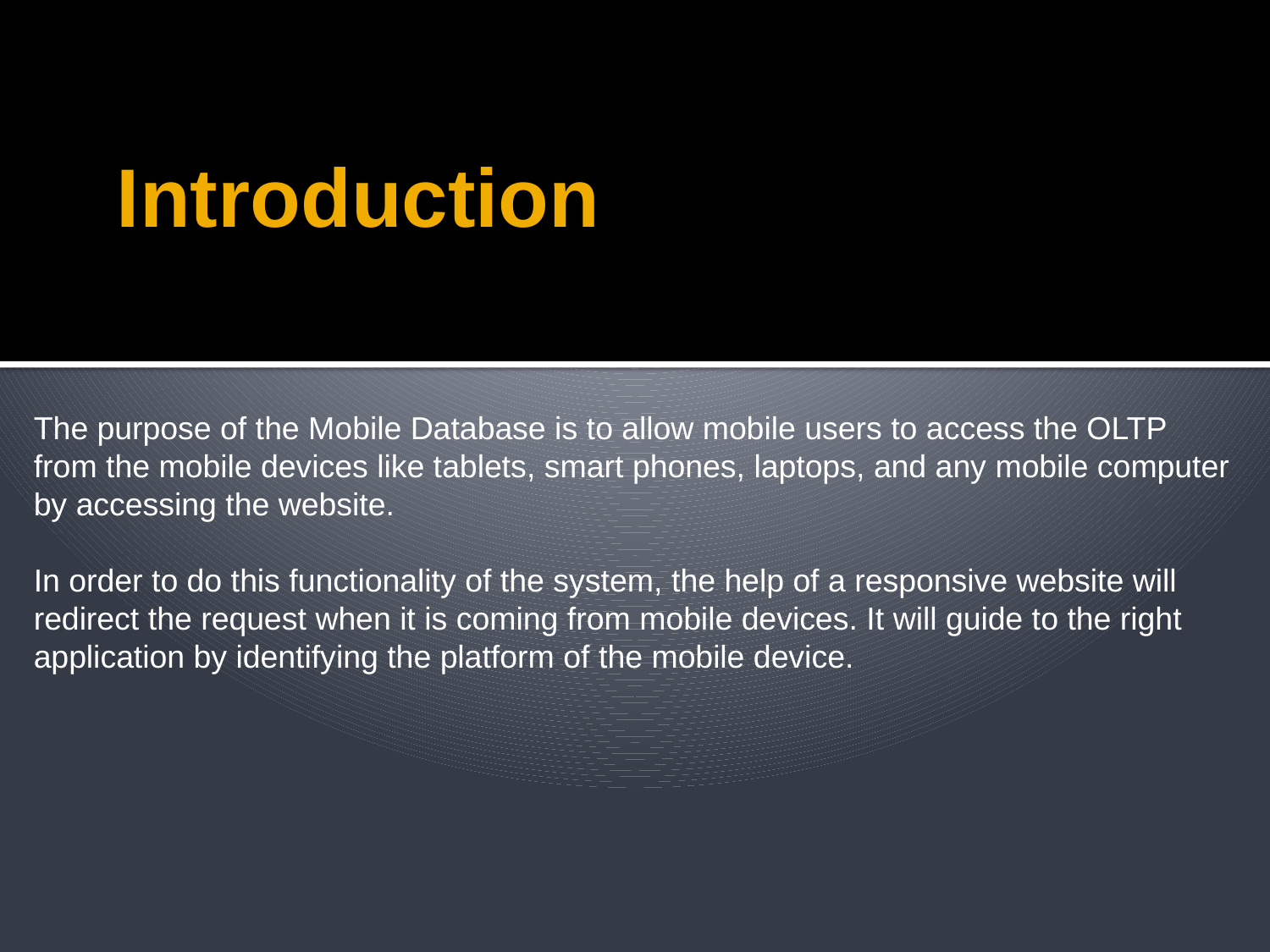

# Introduction
The purpose of the Mobile Database is to allow mobile users to access the OLTP from the mobile devices like tablets, smart phones, laptops, and any mobile computer by accessing the website.

In order to do this functionality of the system, the help of a responsive website will redirect the request when it is coming from mobile devices. It will guide to the right application by identifying the platform of the mobile device.